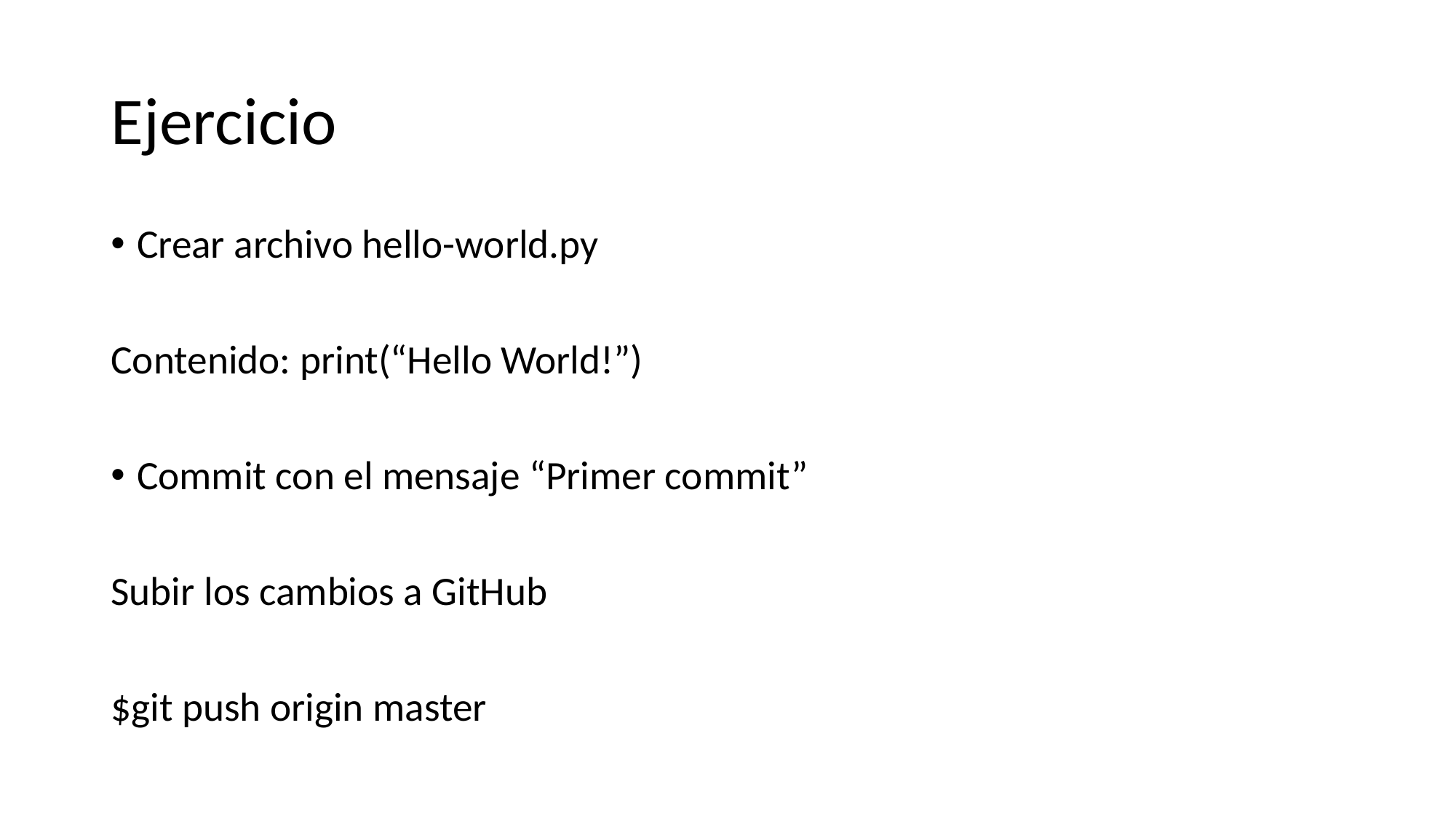

# Ejercicio
Crear archivo hello-world.py

Contenido: print(“Hello World!”)

Commit con el mensaje “Primer commit”

Subir los cambios a GitHub

$git push origin master